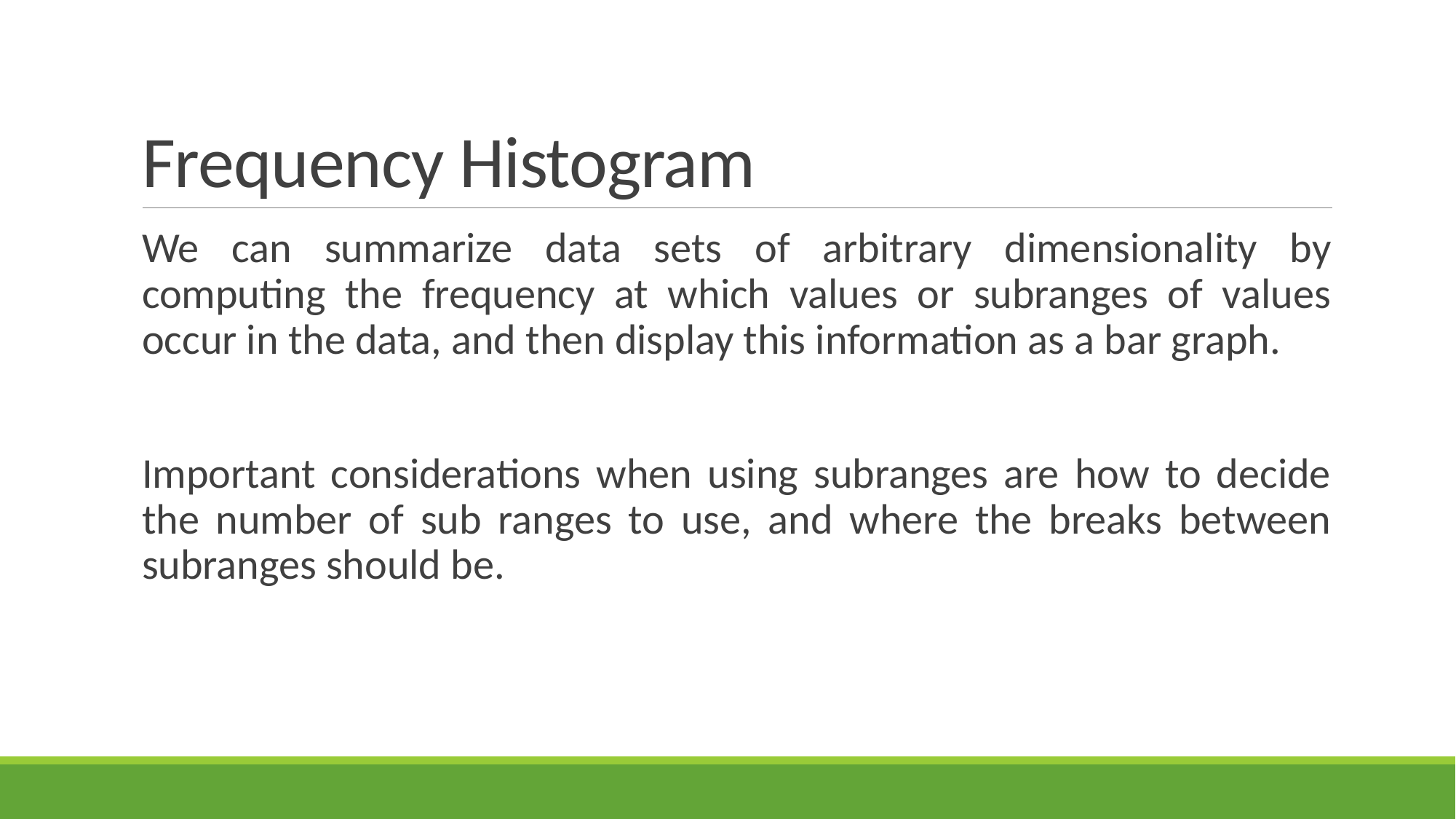

# Frequency Histogram
We can summarize data sets of arbitrary dimensionality by computing the frequency at which values or subranges of values occur in the data, and then display this information as a bar graph.

Important considerations when using subranges are how to decide the number of sub ranges to use, and where the breaks between subranges should be.